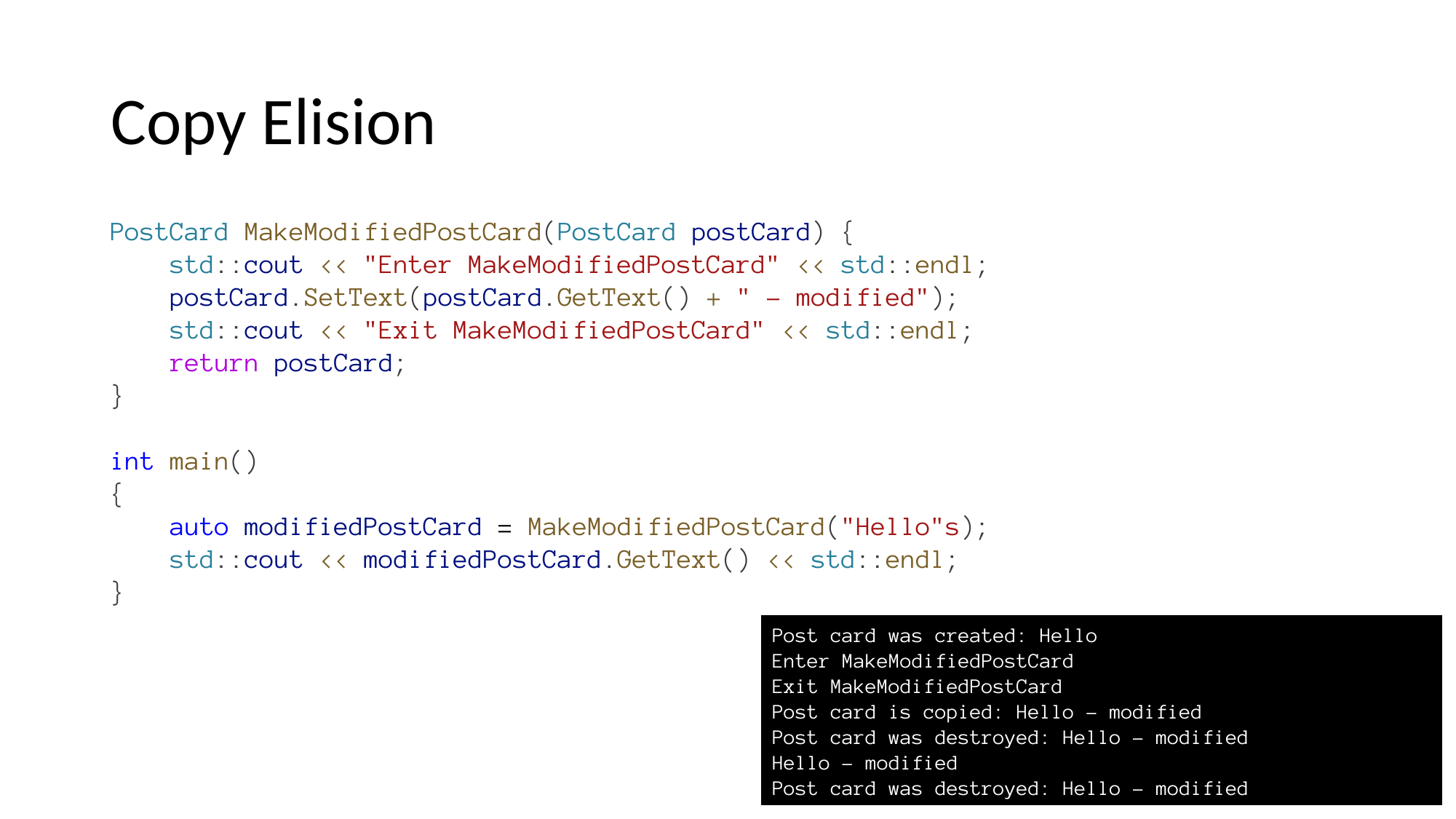

# Copy Elision
PostCard MakeModifiedPostCard(PostCard postCard) {
    std::cout << "Enter MakeModifiedPostCard" << std::endl;
    postCard.SetText(postCard.GetText() + " - modified");
    std::cout << "Exit MakeModifiedPostCard" << std::endl;
    return postCard;
}
int main()
{
    auto modifiedPostCard = MakeModifiedPostCard("Hello"s);
    std::cout << modifiedPostCard.GetText() << std::endl;
}
Post card was created: Hello
Enter MakeModifiedPostCard
Exit MakeModifiedPostCard
Post card is copied: Hello - modified
Post card was destroyed: Hello - modified
Hello - modified
Post card was destroyed: Hello - modified